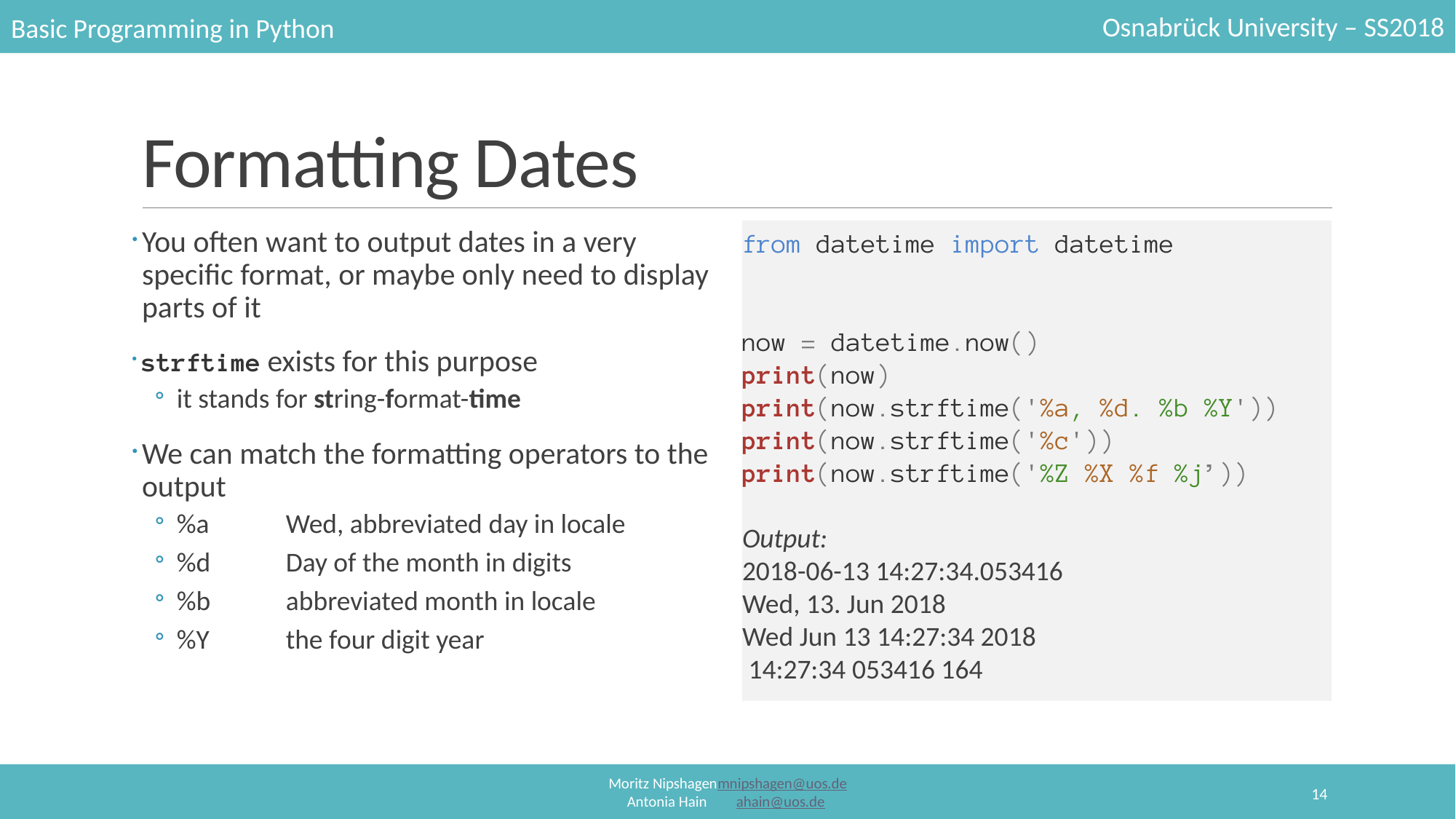

# Formatting Dates
You often want to output dates in a very specific format, or maybe only need to display parts of it
strftime exists for this purpose
it stands for string-format-time
We can match the formatting operators to the output
%a	Wed, abbreviated day in locale
%d	Day of the month in digits
%b	abbreviated month in locale
%Y	the four digit year
from datetime import datetime
now = datetime.now()
print(now)
print(now.strftime('%a, %d. %b %Y'))
print(now.strftime('%c'))
print(now.strftime('%Z %X %f %j’))

Output:
2018-06-13 14:27:34.053416
Wed, 13. Jun 2018
Wed Jun 13 14:27:34 2018
 14:27:34 053416 164
14